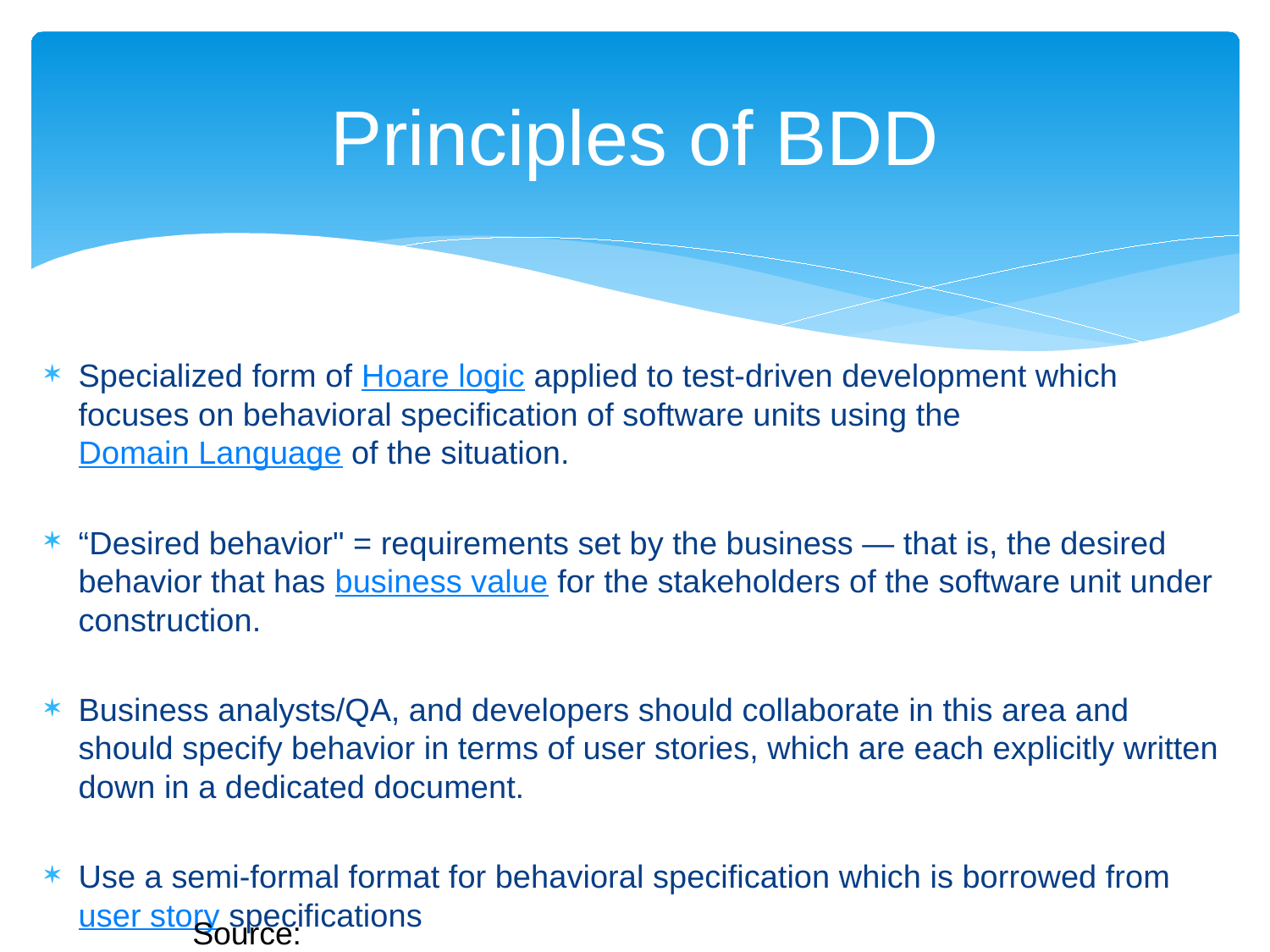

# Principles of BDD
Specialized form of Hoare logic applied to test-driven development which focuses on behavioral specification of software units using the Domain Language of the situation.

“Desired behavior" = requirements set by the business — that is, the desired behavior that has business value for the stakeholders of the software unit under construction.

Business analysts/QA, and developers should collaborate in this area and should specify behavior in terms of user stories, which are each explicitly written down in a dedicated document.

Use a semi-formal format for behavioral specification which is borrowed from user story specifications
Source: https://en.wikipedia.org/wiki/Behavior-driven_development